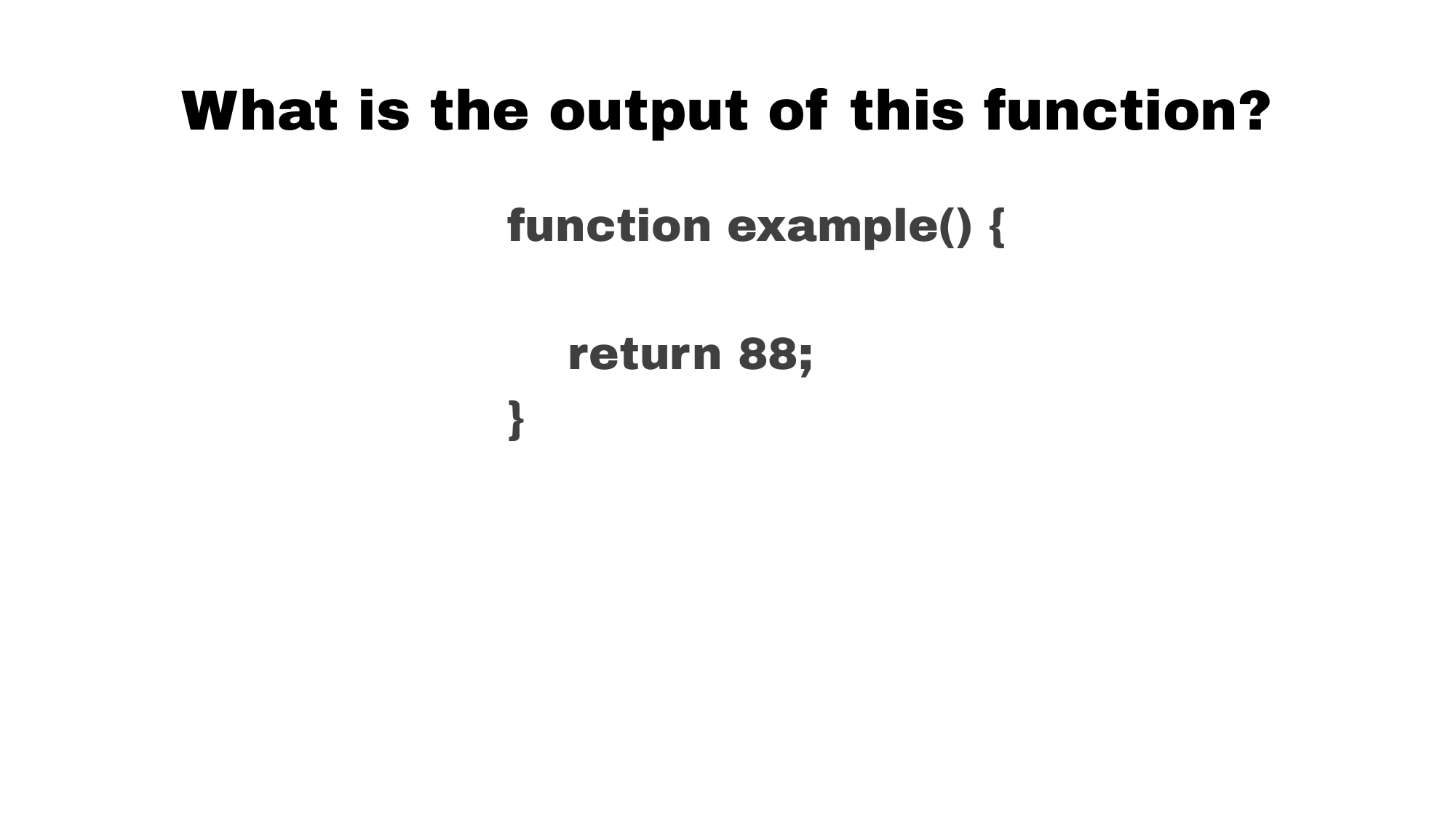

# What is the output of this function?
function example() {

    return 88;
}